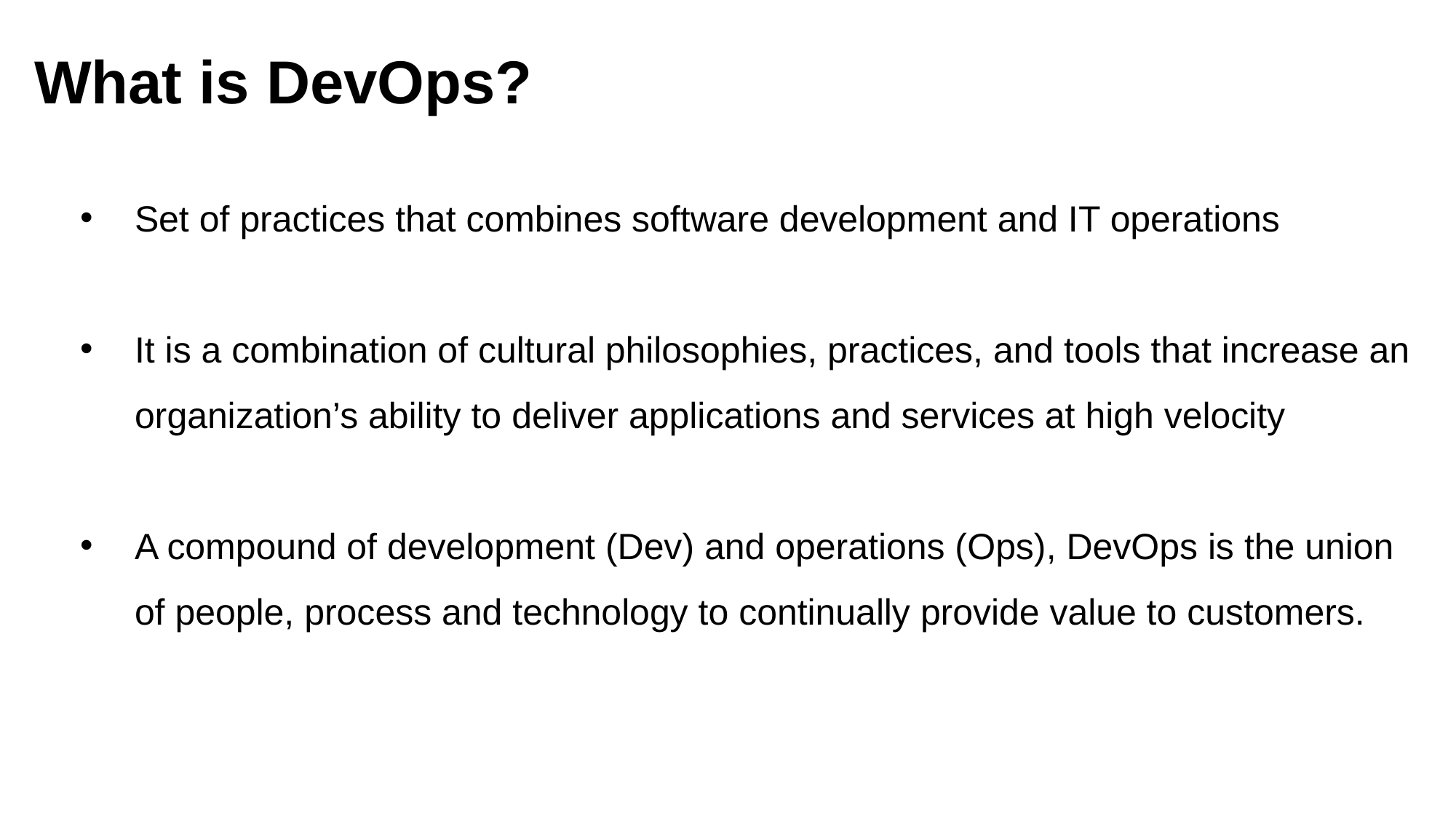

What is DevOps?
Set of practices that combines software development and IT operations

It is a combination of cultural philosophies, practices, and tools that increase an organization’s ability to deliver applications and services at high velocity

A compound of development (Dev) and operations (Ops), DevOps is the union of people, process and technology to continually provide value to customers.